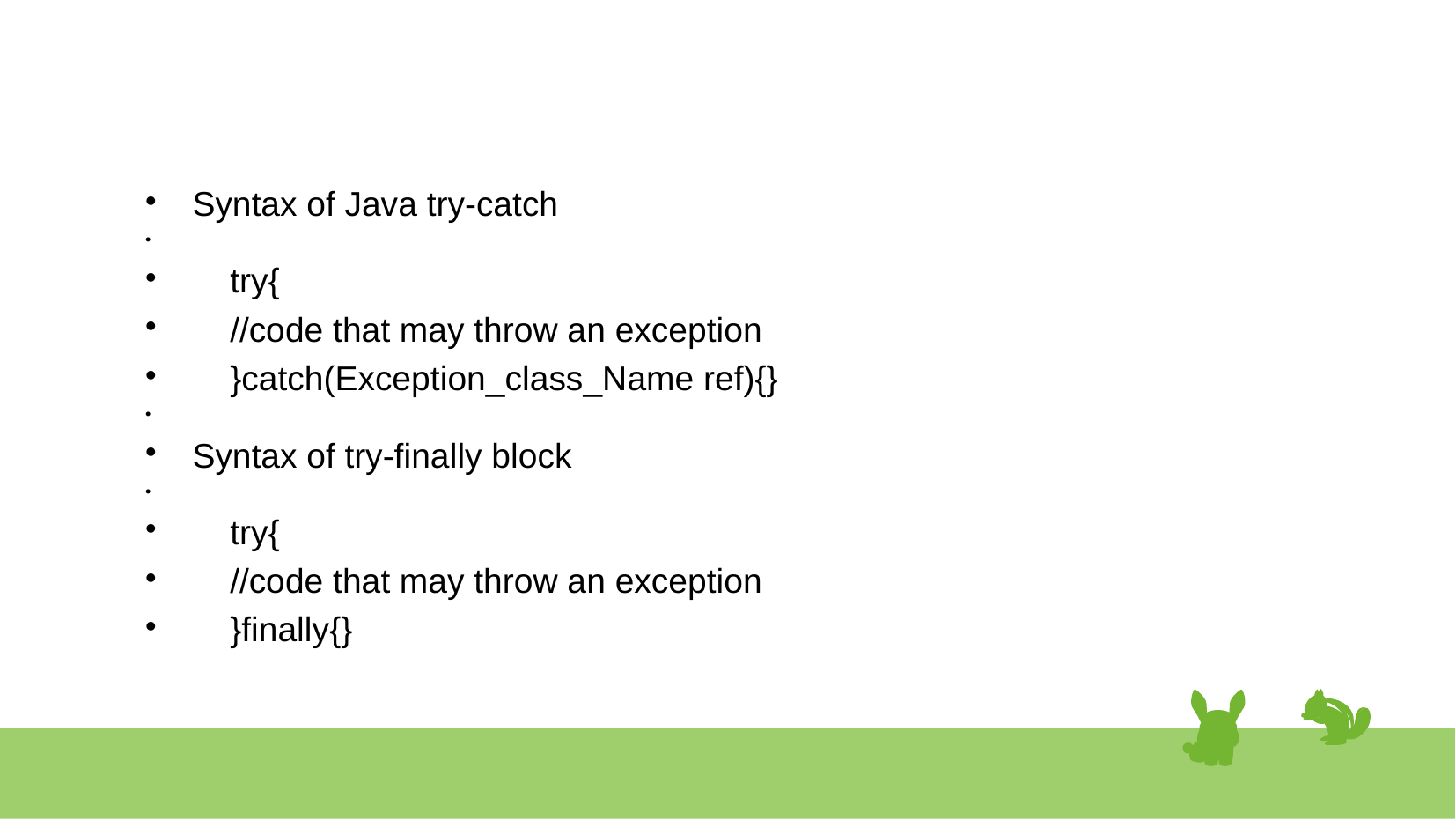

#
Syntax of Java try-catch

    try{
    //code that may throw an exception
    }catch(Exception_class_Name ref){}

Syntax of try-finally block

    try{
    //code that may throw an exception
    }finally{}